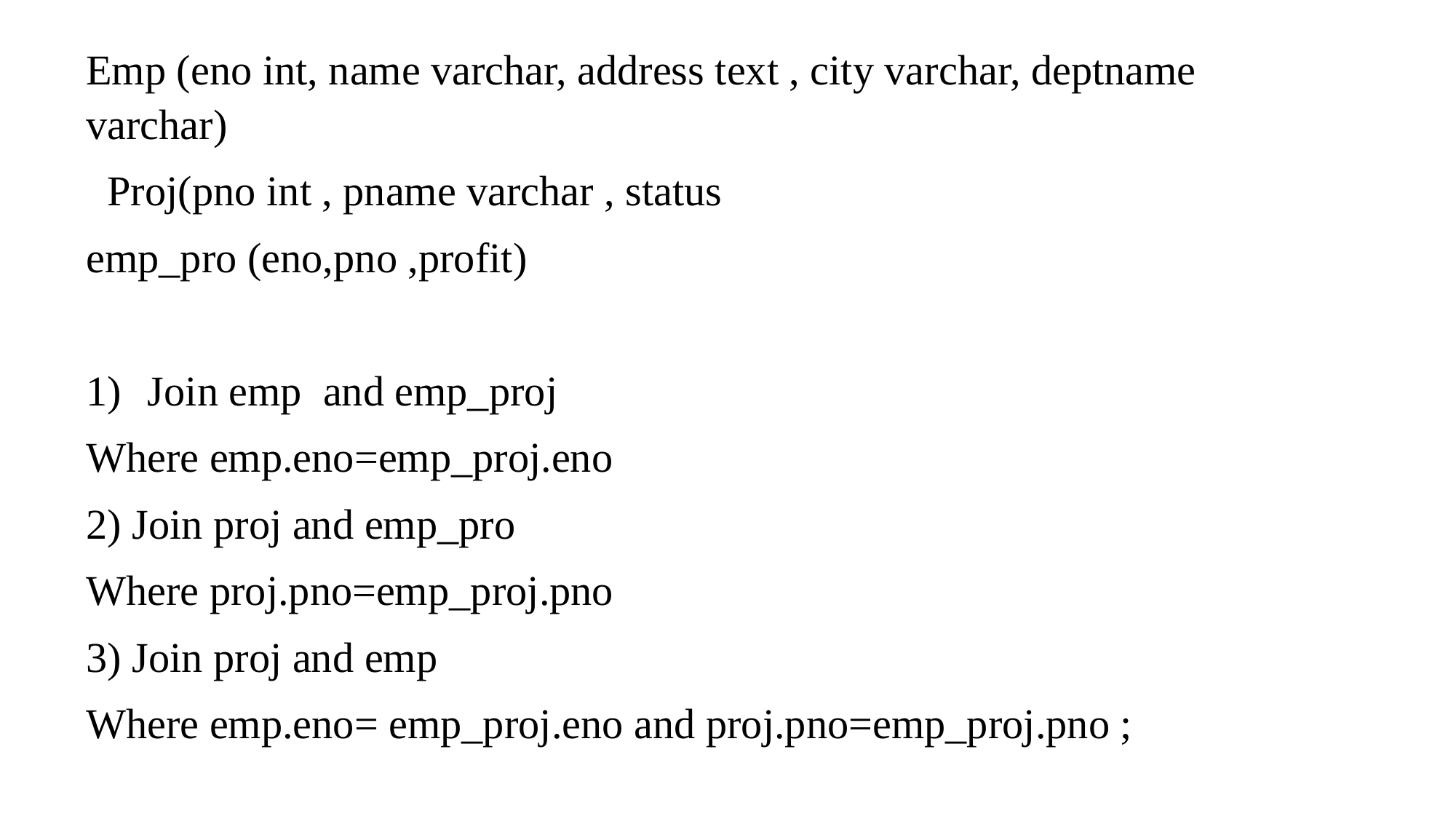

Emp (eno int, name varchar, address text , city varchar, deptname varchar)
  Proj(pno int , pname varchar , status
emp_pro (eno,pno ,profit)

Join emp  and emp_proj
Where emp.eno=emp_proj.eno
2) Join proj and emp_pro
Where proj.pno=emp_proj.pno
3) Join proj and emp
Where emp.eno= emp_proj.eno and proj.pno=emp_proj.pno ;